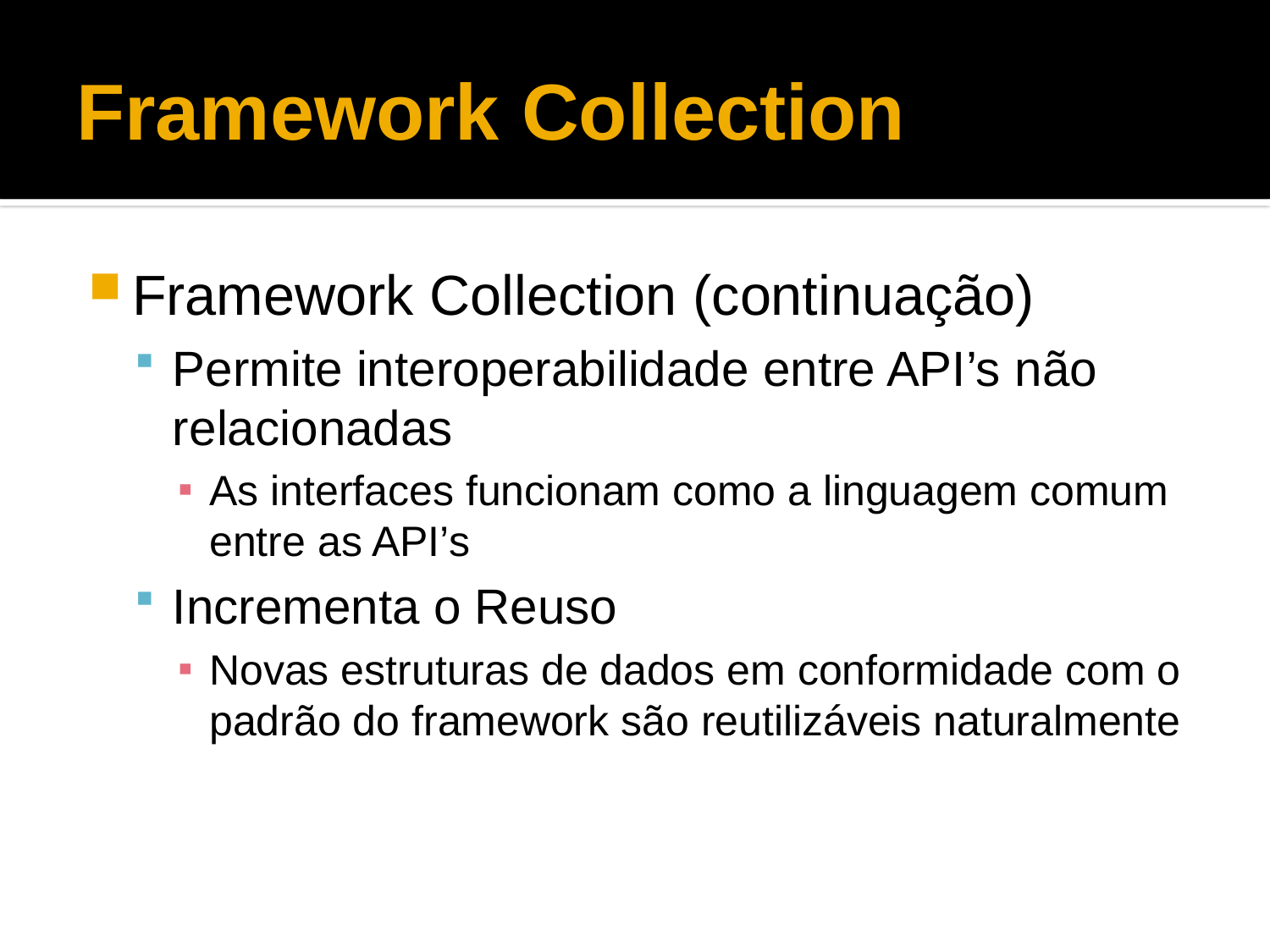

# Framework Collection
Framework Collection (continuação)
Permite interoperabilidade entre API’s não relacionadas
As interfaces funcionam como a linguagem comum entre as API’s
Incrementa o Reuso
Novas estruturas de dados em conformidade com o padrão do framework são reutilizáveis naturalmente